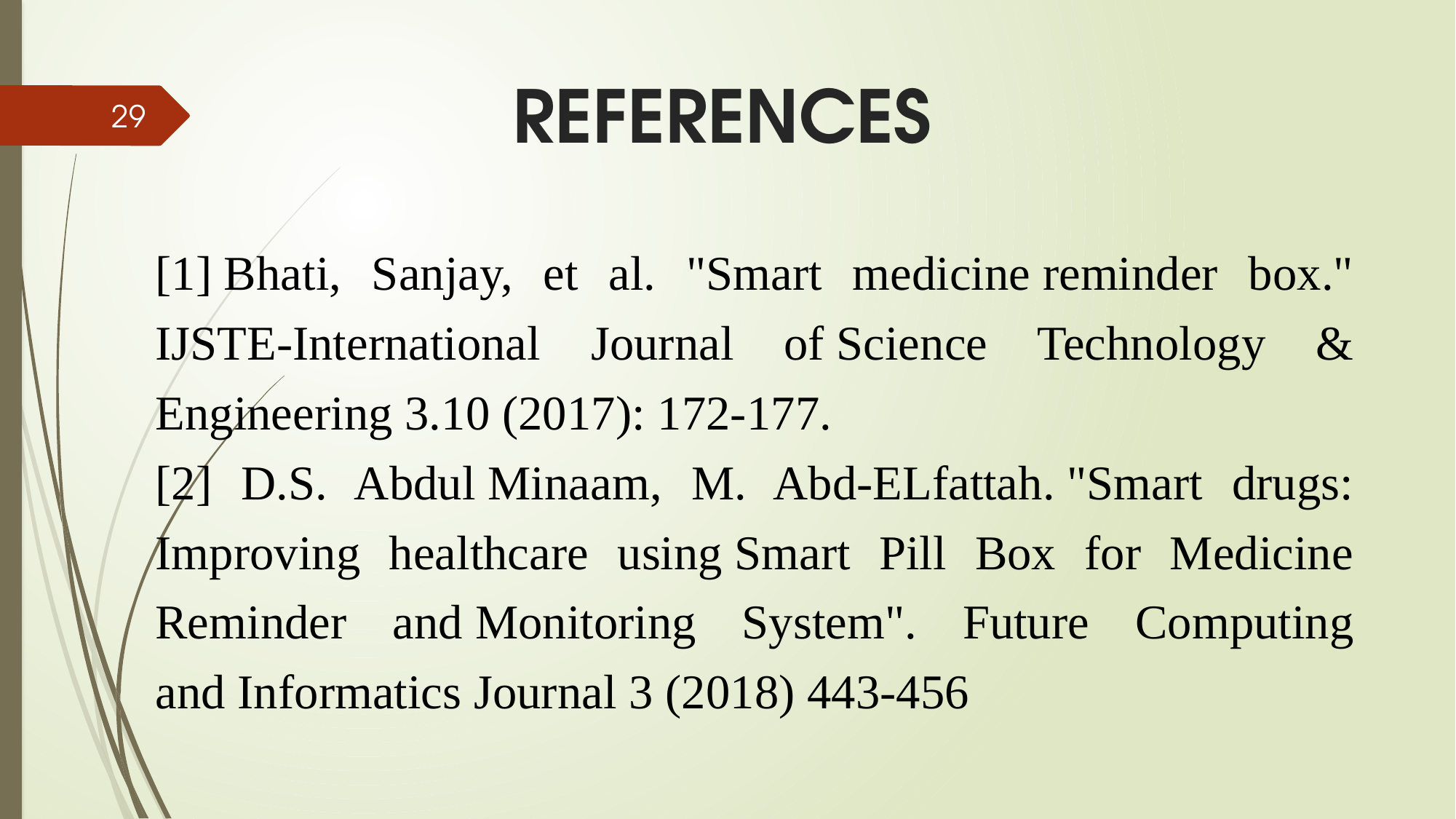

# REFERENCES
29
[1] Bhati, Sanjay, et al. "Smart medicine reminder box." IJSTE-International Journal of Science Technology & Engineering 3.10 (2017): 172-177.
[2] D.S. Abdul Minaam, M. Abd-ELfattah. "Smart drugs: Improving healthcare using Smart Pill Box for Medicine Reminder and Monitoring System". Future Computing and Informatics Journal 3 (2018) 443-456